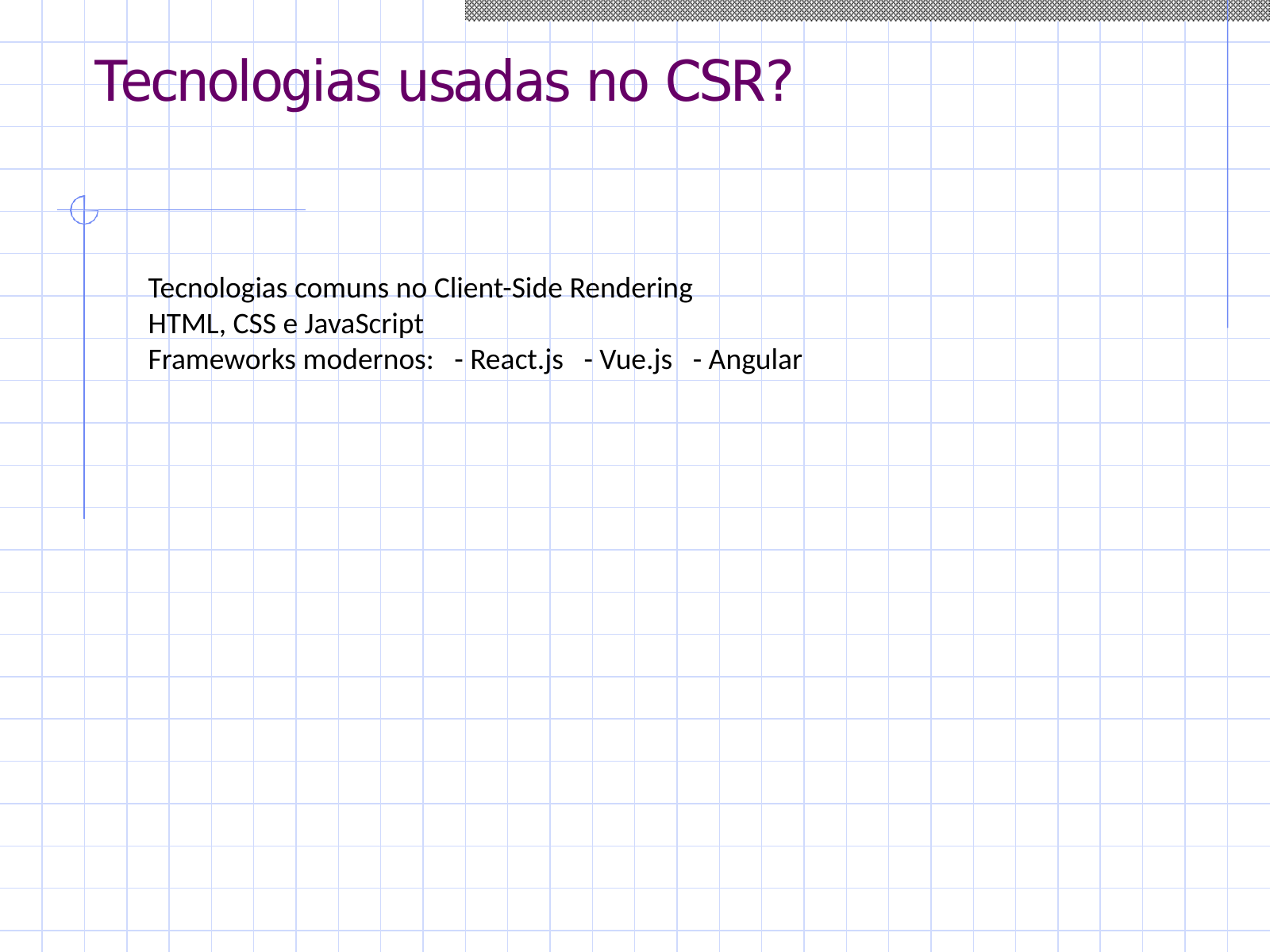

# Tecnologias usadas no CSR?

 Tecnologias comuns no Client-Side Rendering
 HTML, CSS e JavaScript
 Frameworks modernos:   - React.js   - Vue.js   - Angular